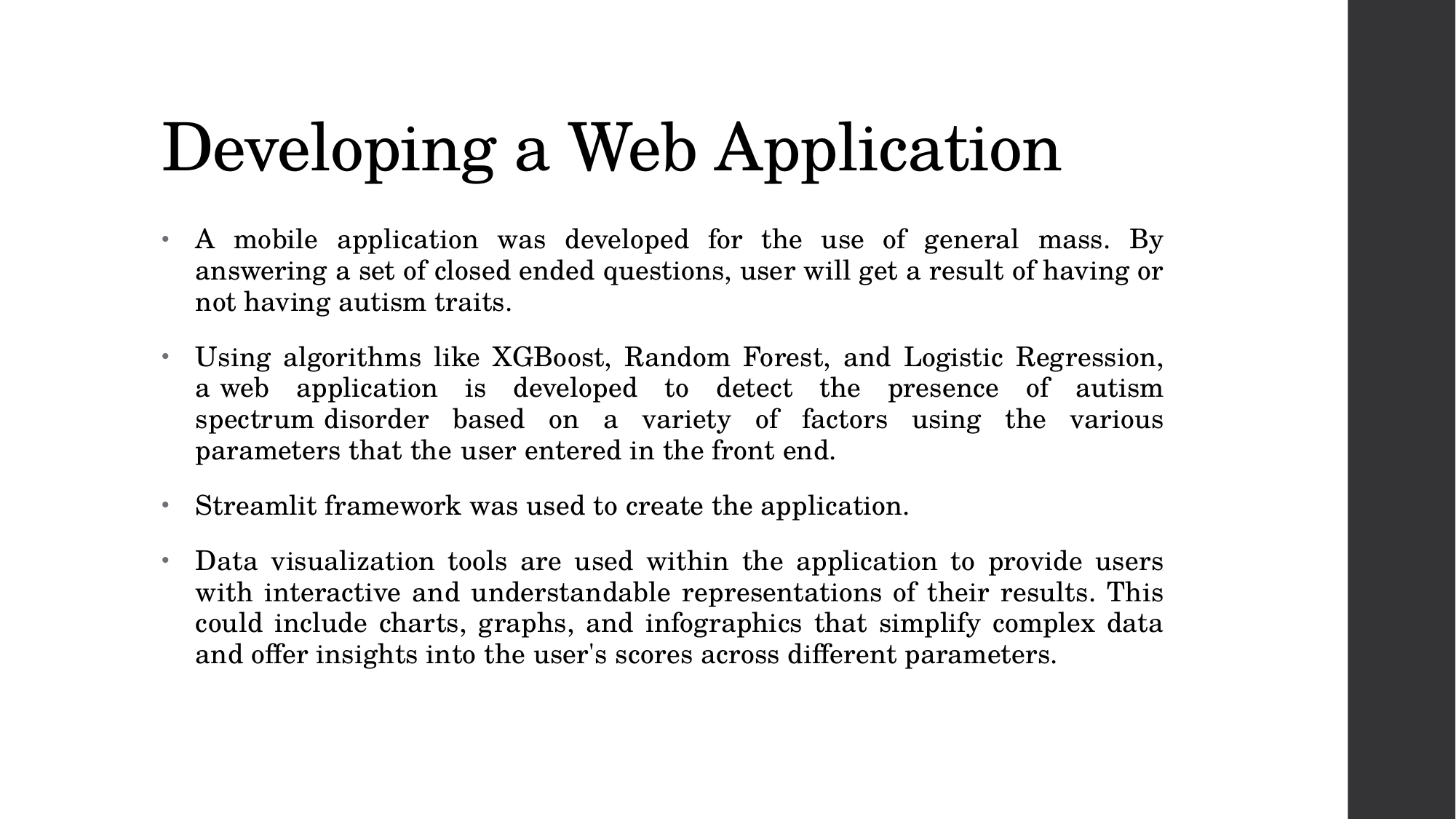

# Developing a Web Application
A mobile application was developed for the use of general mass. By answering a set of closed ended questions, user will get a result of having or not having autism traits.
Using algorithms like XGBoost, Random Forest, and Logistic Regression, a web application is developed to detect the presence of autism spectrum disorder based on a variety of factors using the various parameters that the user entered in the front end.
Streamlit framework was used to create the application.
Data visualization tools are used within the application to provide users with interactive and understandable representations of their results. This could include charts, graphs, and infographics that simplify complex data and offer insights into the user's scores across different parameters.